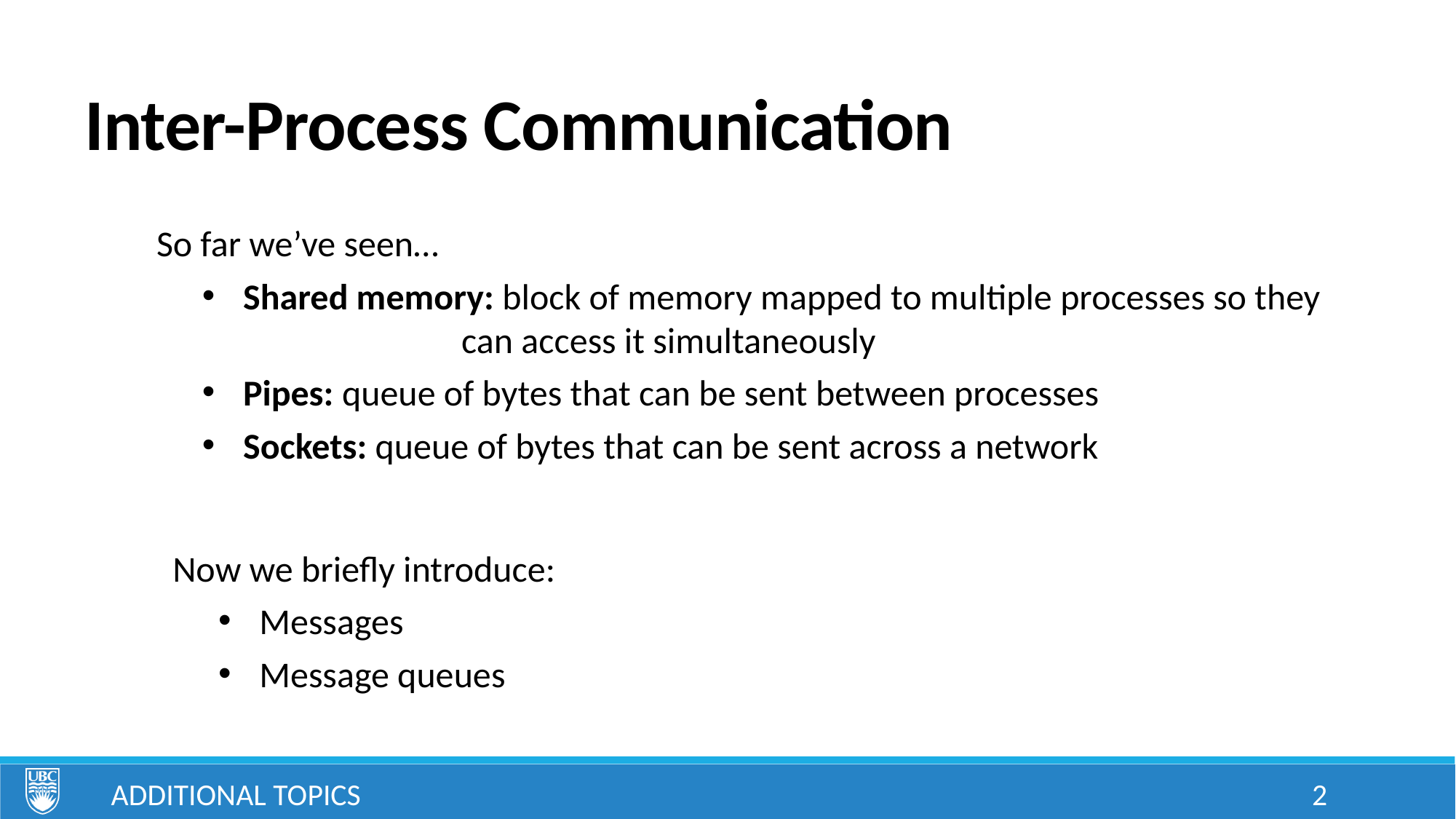

# Inter-Process Communication
So far we’ve seen…
Shared memory: block of memory mapped to multiple processes so they 			can access it simultaneously
Pipes: queue of bytes that can be sent between processes
Sockets: queue of bytes that can be sent across a network
Now we briefly introduce:
Messages
Message queues
Additional Topics
2